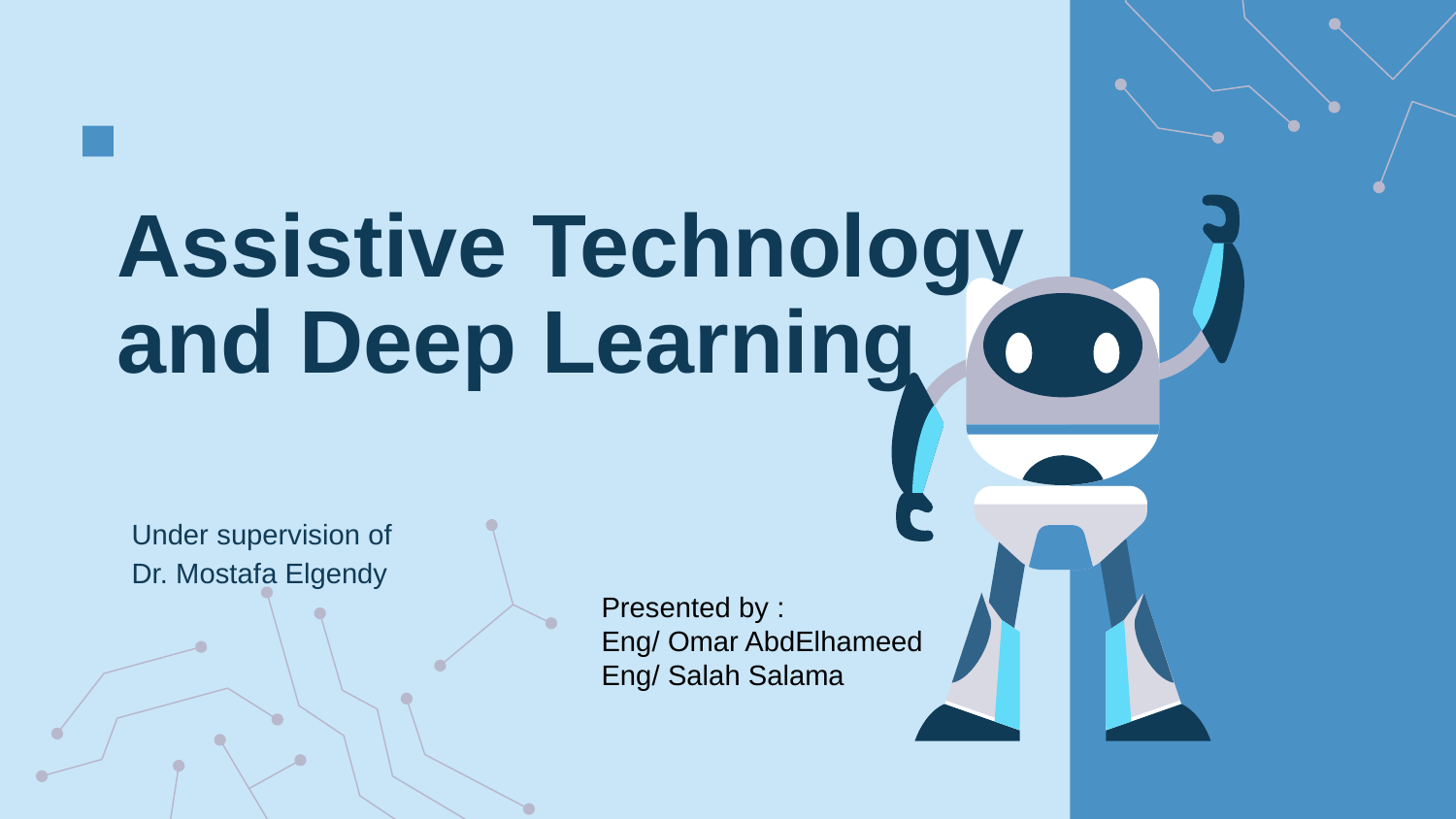

# Assistive Technology and Deep Learning

Under supervision of
Dr. Mostafa Elgendy
Presented by :
Eng/ Omar AbdElhameed
Eng/ Salah Salama